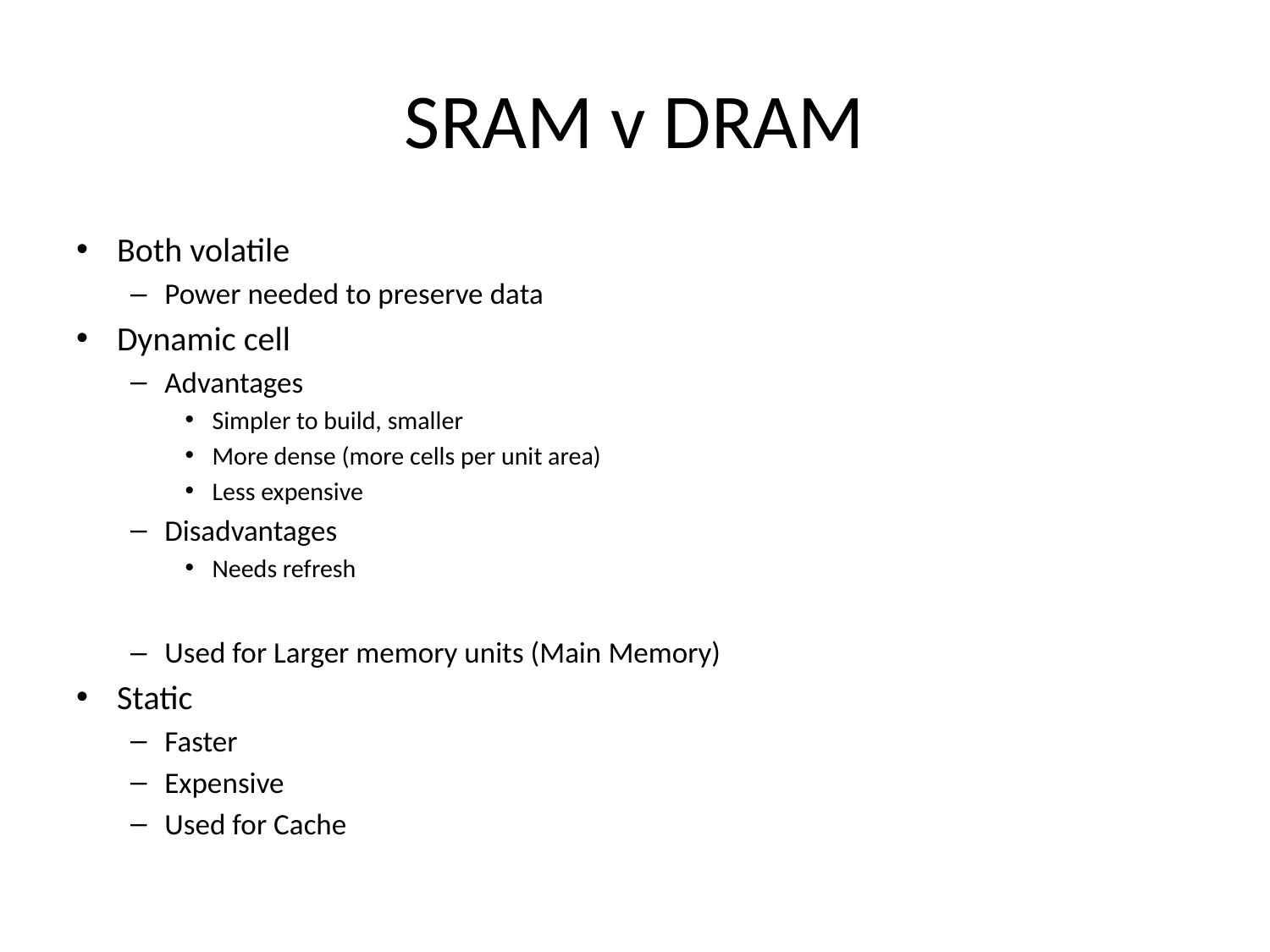

# SRAM v DRAM
Both volatile
Power needed to preserve data
Dynamic cell
Advantages
Simpler to build, smaller
More dense (more cells per unit area)
Less expensive
Disadvantages
Needs refresh

Used for Larger memory units (Main Memory)
Static
Faster
Expensive
Used for Cache